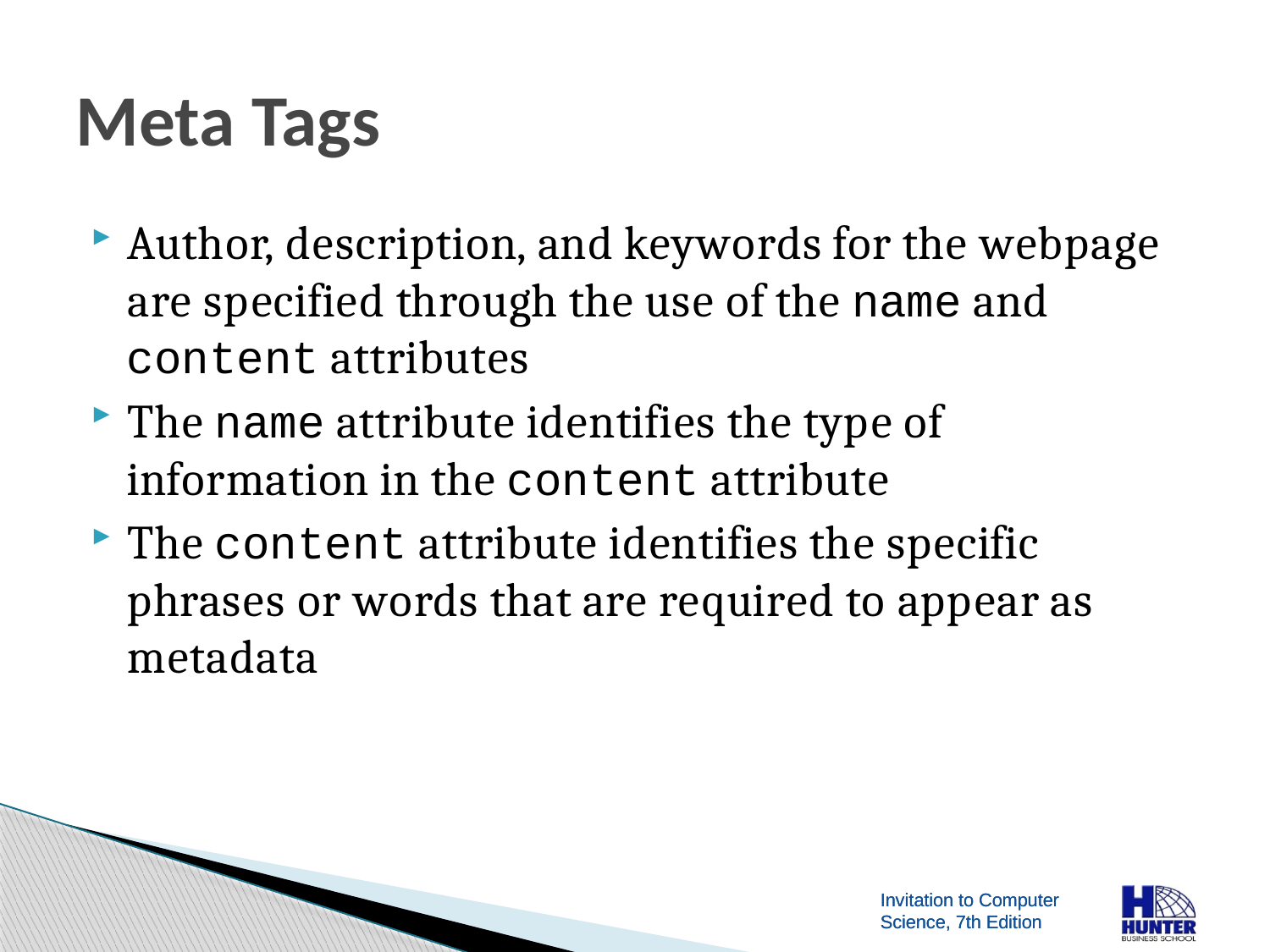

# Meta Tags
Author, description, and keywords for the webpage are specified through the use of the name and content attributes
The name attribute identifies the type of information in the content attribute
The content attribute identifies the specific phrases or words that are required to appear as metadata